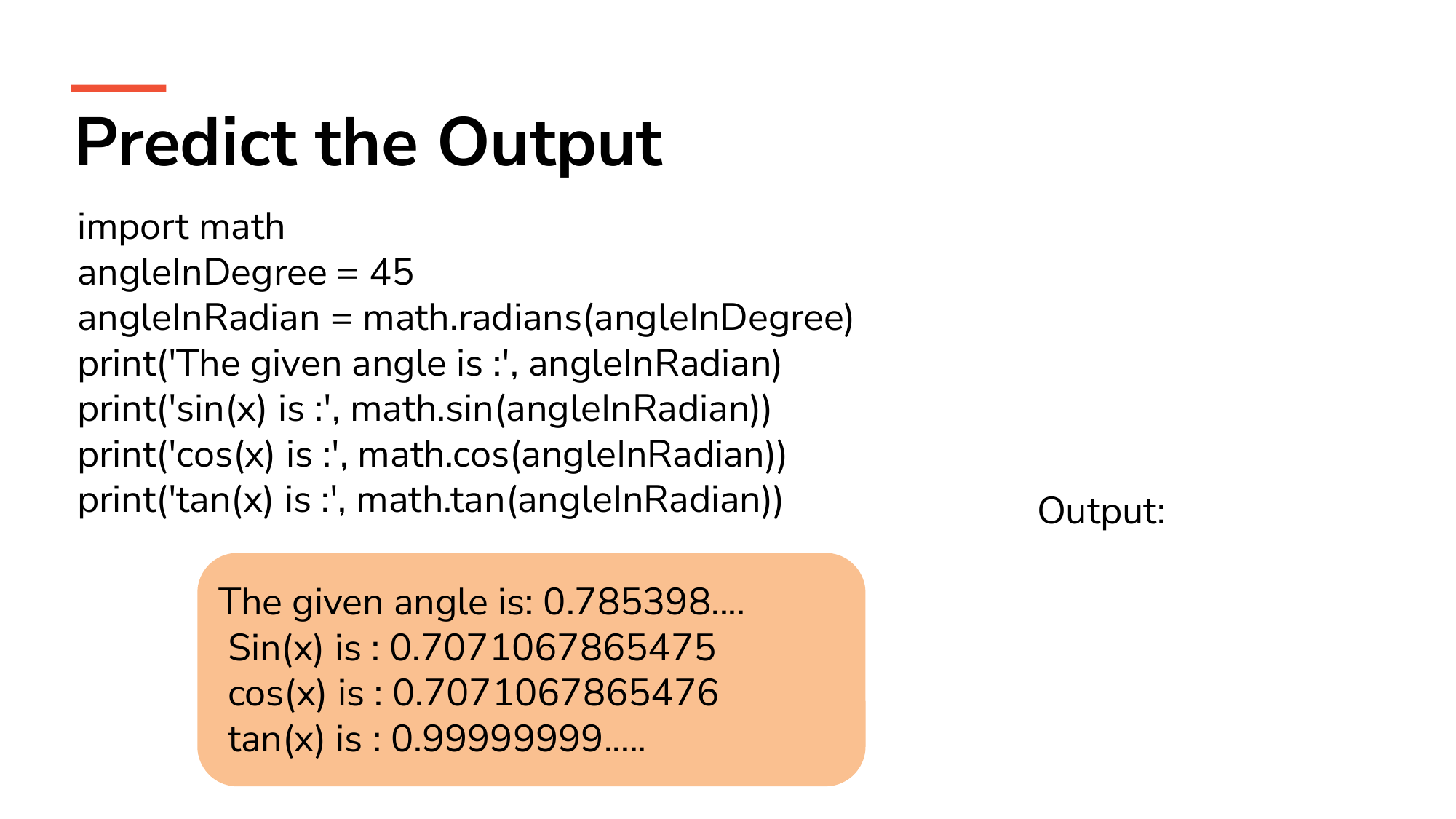

Predict the Output
import math
angleInDegree = 45
angleInRadian = math.radians(angleInDegree)
print('The given angle is :', angleInRadian)
print('sin(x) is :', math.sin(angleInRadian))
print('cos(x) is :', math.cos(angleInRadian))
print('tan(x) is :', math.tan(angleInRadian))
Output:

The given angle is: 0.785398....
 Sin(x) is : 0.7071067865475
 cos(x) is : 0.7071067865476
 tan(x) is : 0.99999999.....